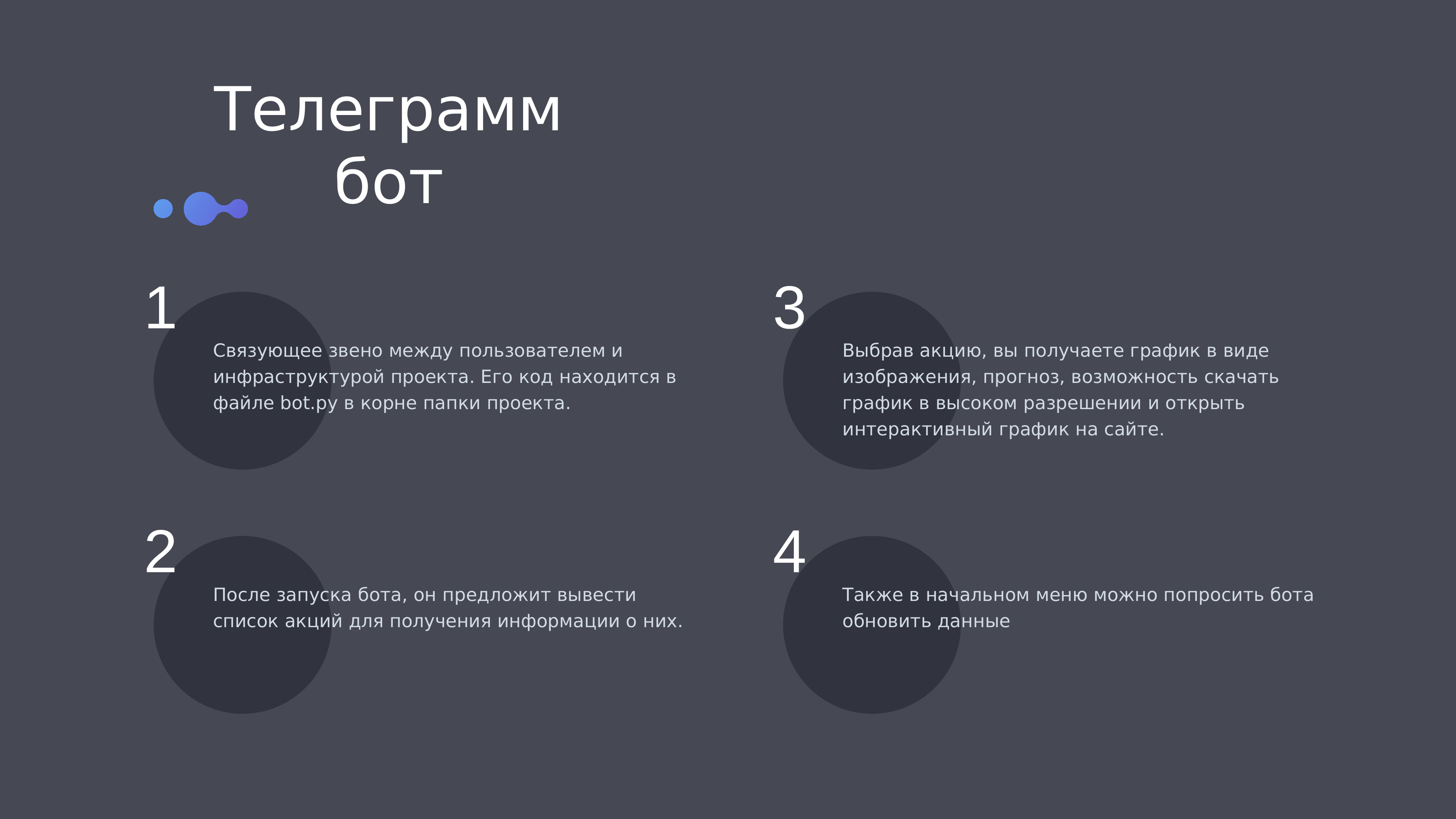

Телеграмм бот

1
3

Связующее звено между пользователем и инфраструктурой проекта. Его код находится в файле bot.py в корне папки проекта.
Выбрав акцию, вы получаете график в виде изображения, прогноз, возможность скачать график в высоком разрешении и открыть интерактивный график на сайте.
2
4

После запуска бота, он предложит вывести список акций для получения информации о них.
Также в начальном меню можно попросить бота обновить данные